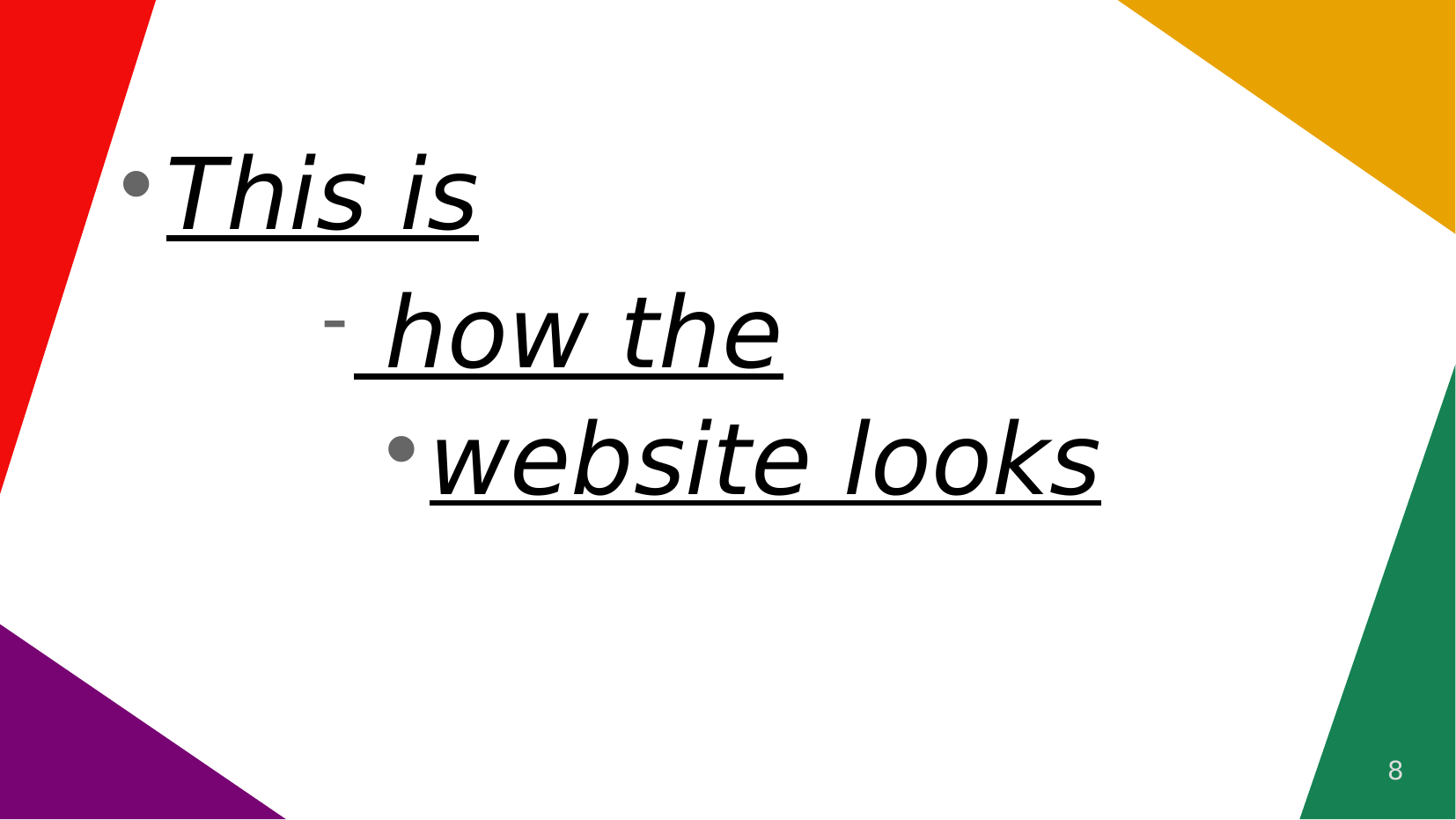

#
This is
 how the
website looks
8